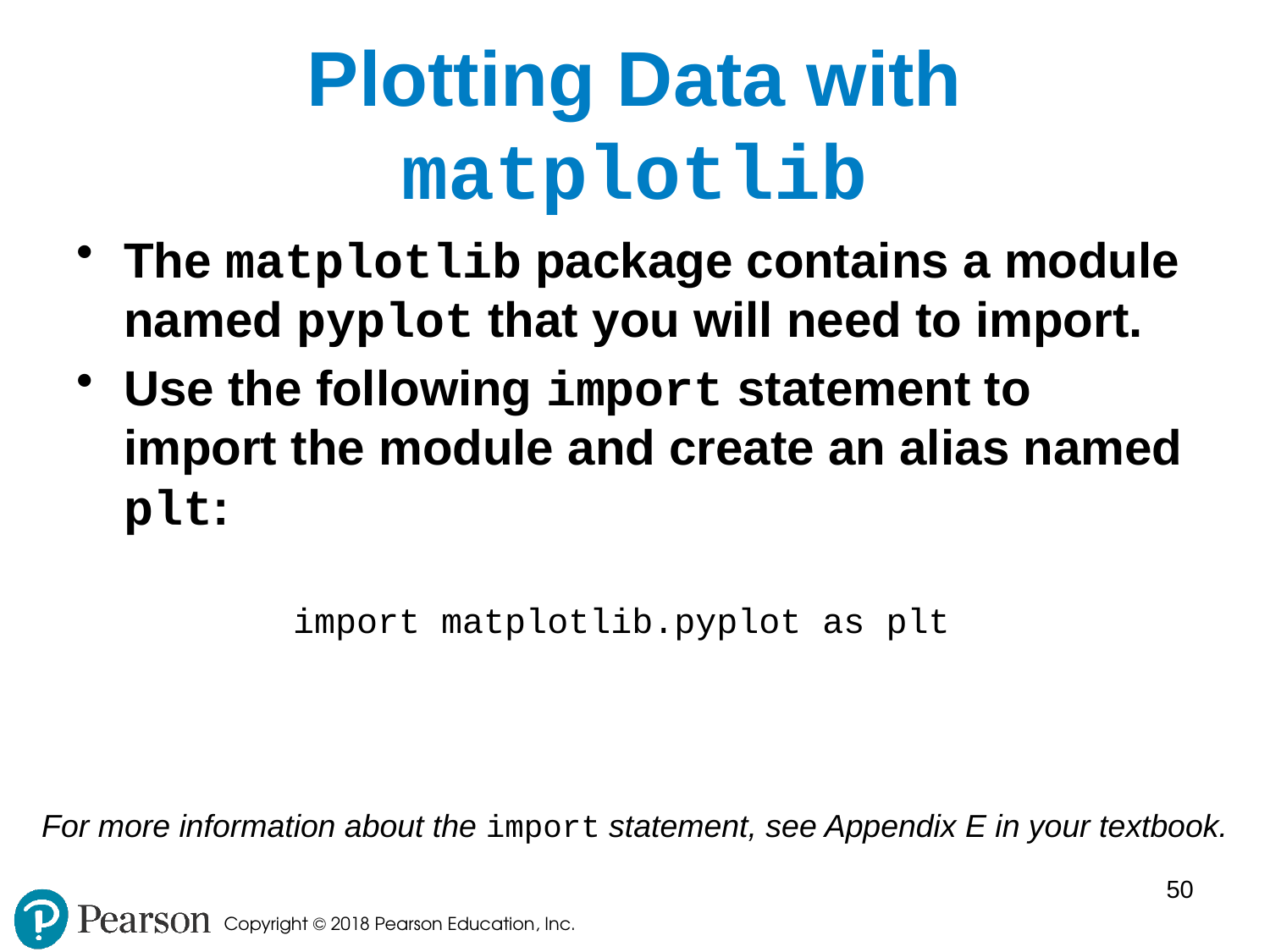

# Plotting Data with matplotlib
The matplotlib package contains a module named pyplot that you will need to import.
Use the following import statement to import the module and create an alias named plt:
import matplotlib.pyplot as plt
For more information about the import statement, see Appendix E in your textbook.
50